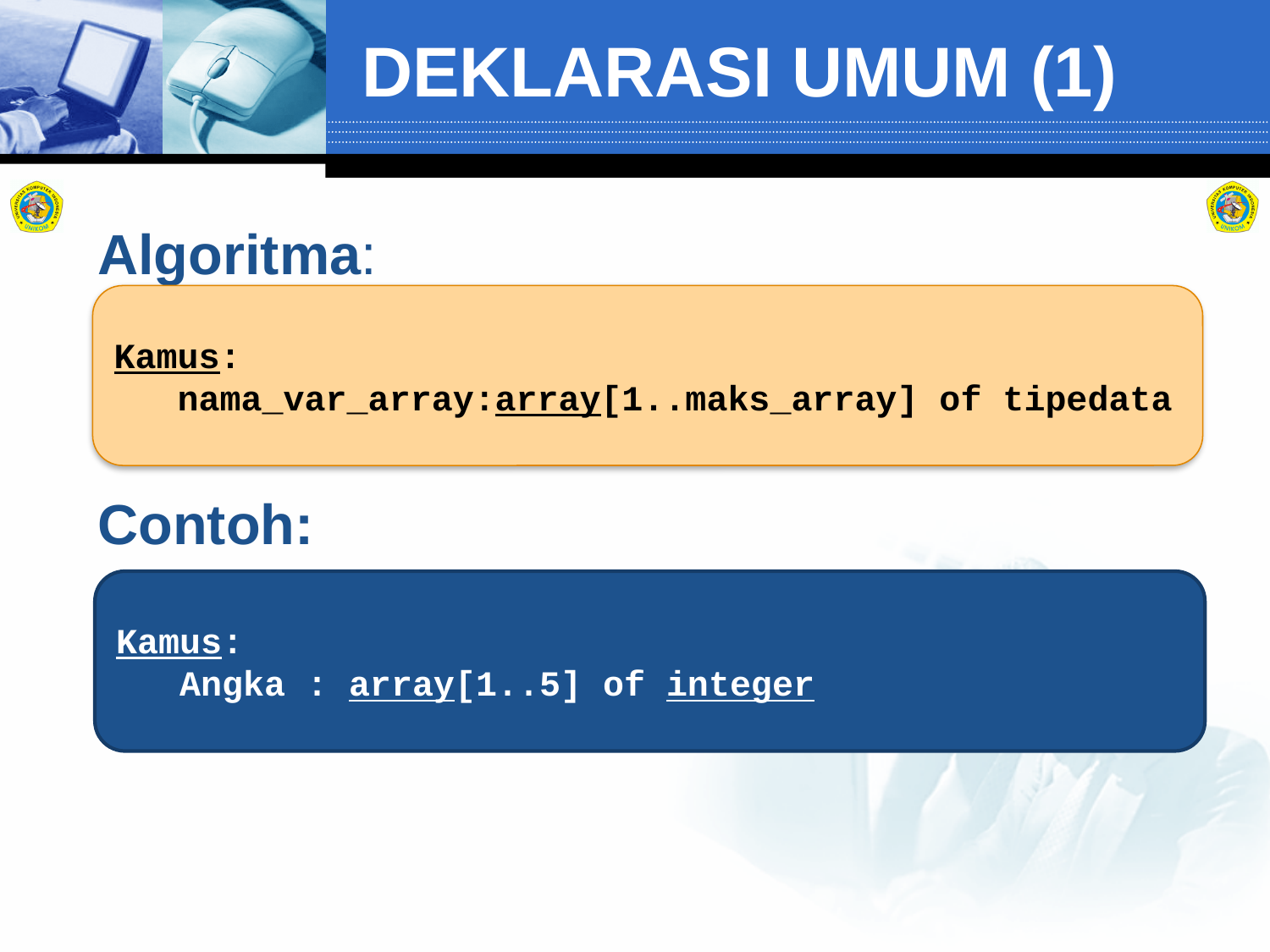

# DEKLARASI UMUM (1)
Algoritma:

Contoh:

Kamus:
   nama_var_array:array[1..maks_array] of tipedata
Kamus:
   Angka : array[1..5] of integer